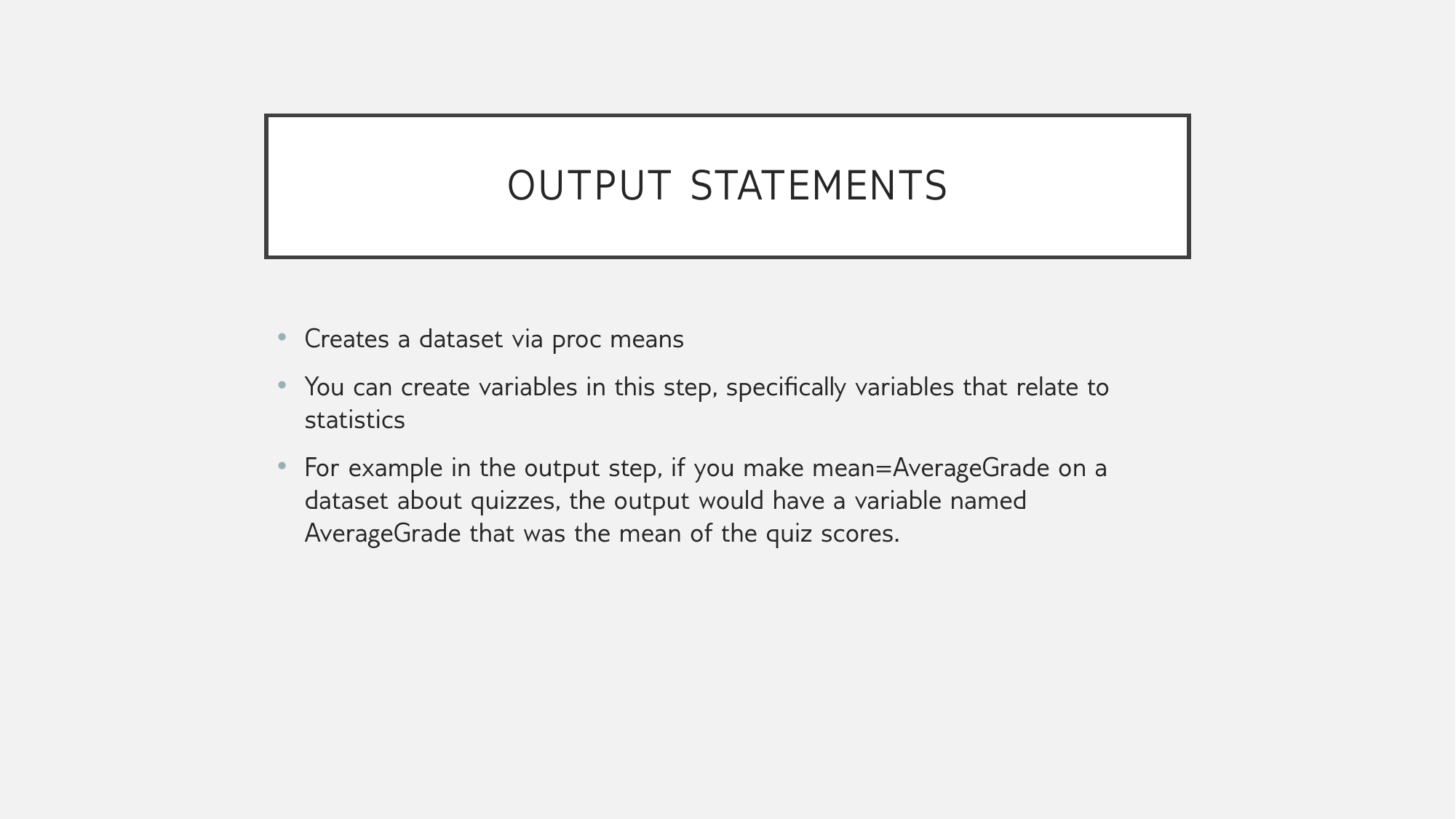

# OUTPUT STATEMENTS
Creates a dataset via proc means
You can create variables in this step, specifically variables that relate to statistics
For example in the output step, if you make mean=AverageGrade on a dataset about quizzes, the output would have a variable named AverageGrade that was the mean of the quiz scores.